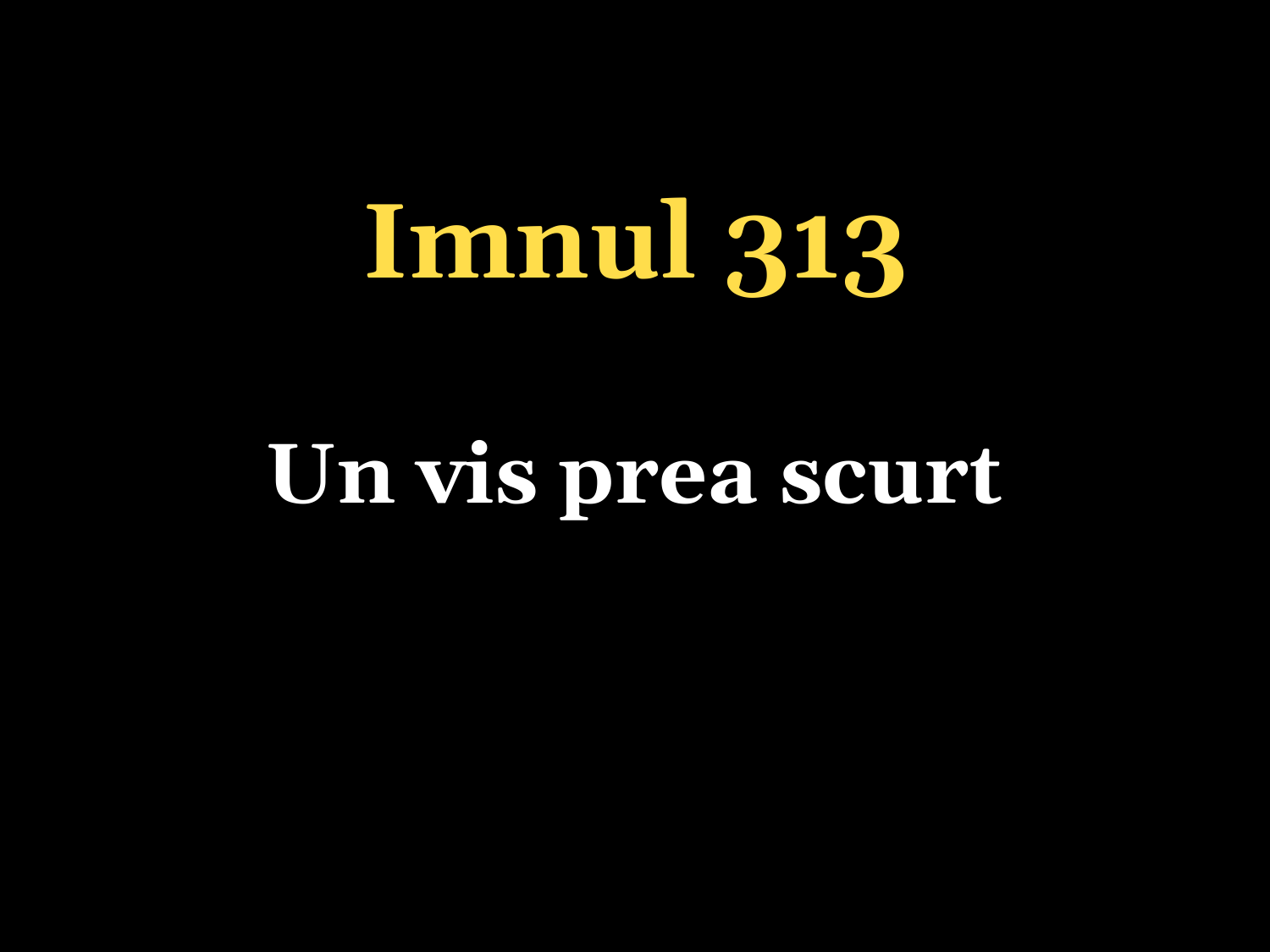

Imnul 313

Un vis prea scurt
131/920